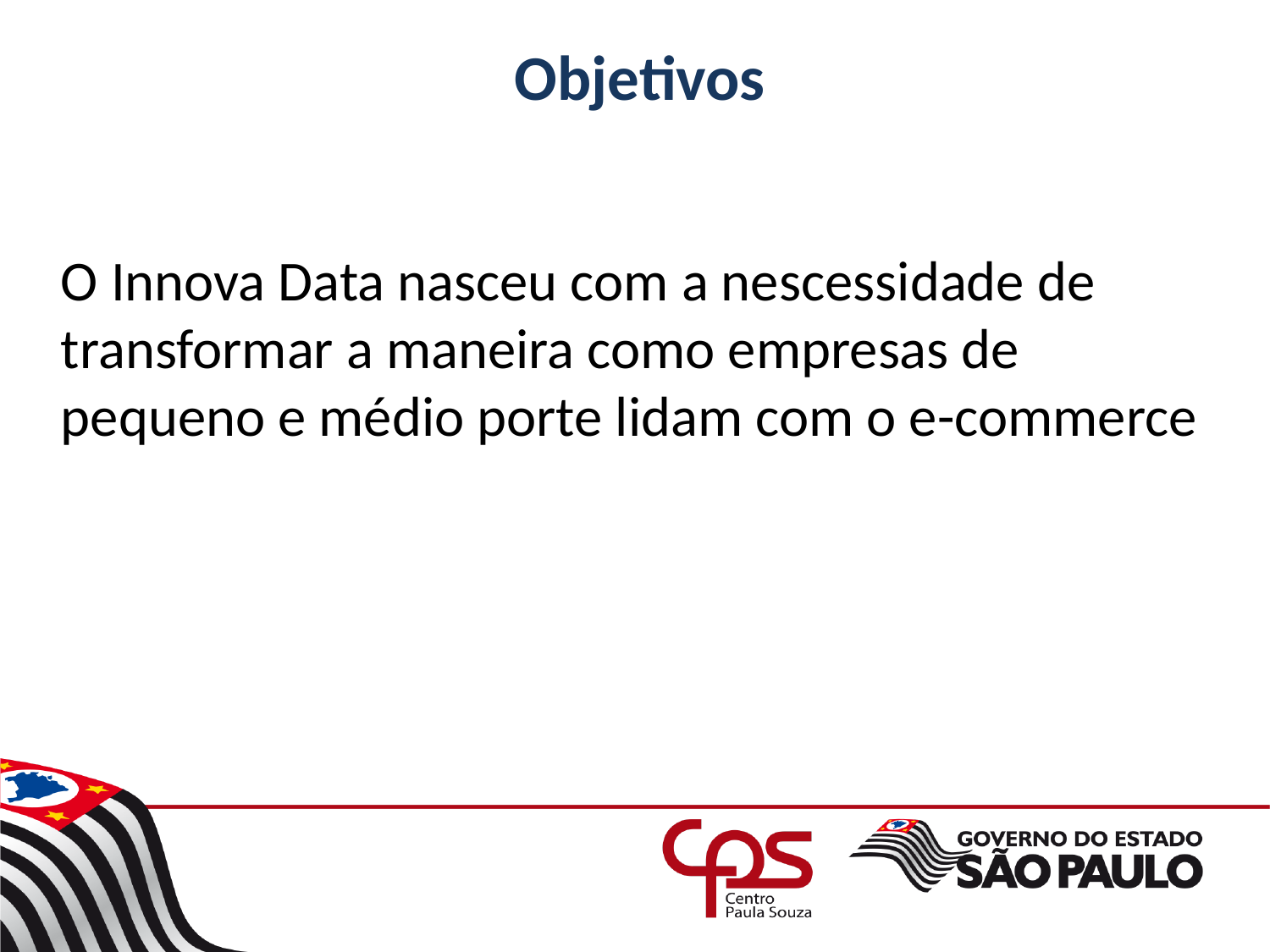

# Objetivos
O Innova Data nasceu com a nescessidade de transformar a maneira como empresas de pequeno e médio porte lidam com o e-commerce